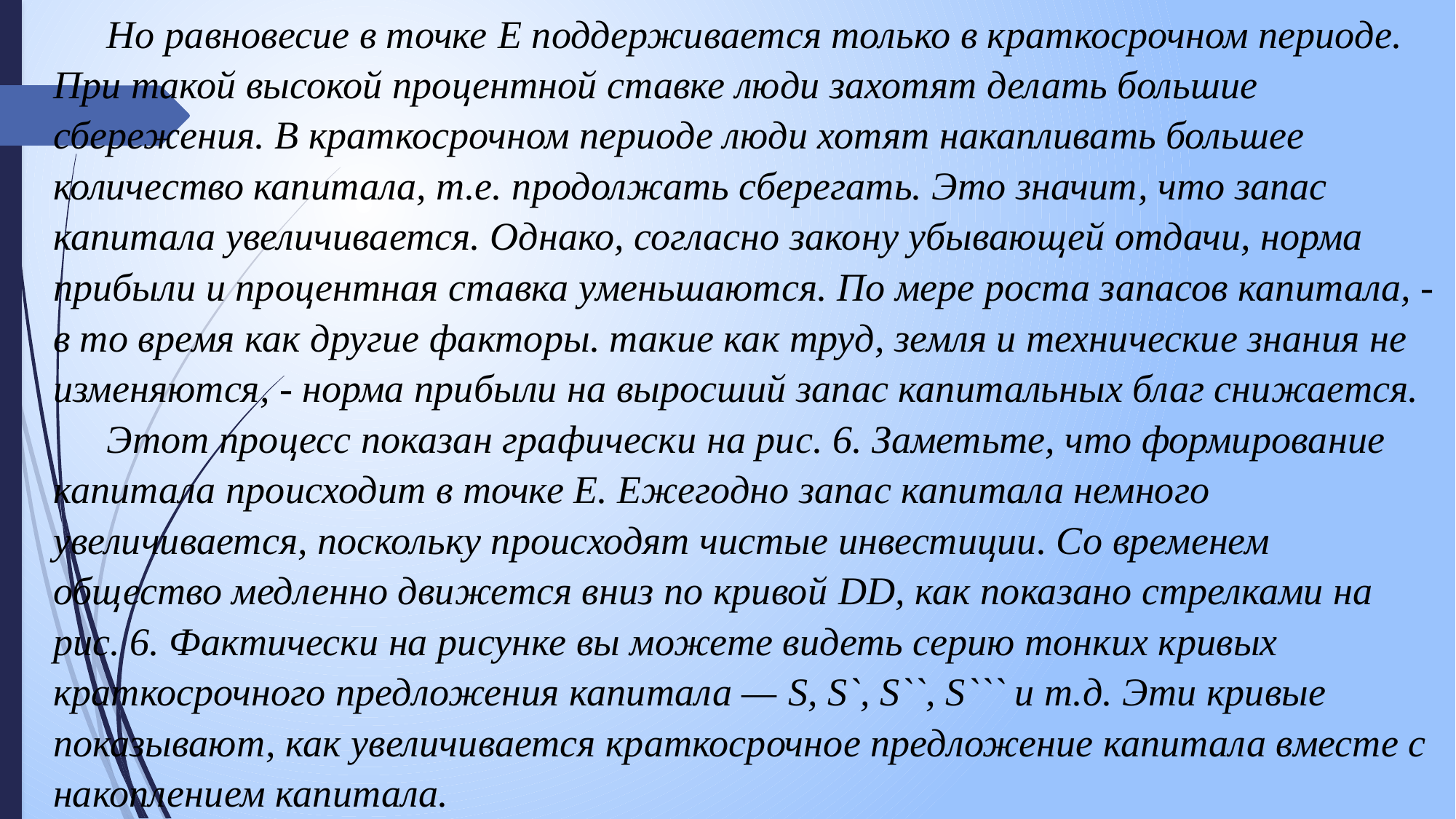

Но равновесие в точке E поддерживается только в краткосрочном периоде. При такой высокой процентной ставке люди захотят делать большие сбережения. В краткосрочном периоде люди хотят накапливать большее количество капитала, т.е. продолжать сберегать. Это значит, что запас капитала увеличивается. Однако, согласно закону убывающей отдачи, норма прибыли и процентная ставка уменьшаются. По мере роста запасов капитала, - в то время как другие факторы. такие как труд, земля и технические знания не изменяются, - норма прибыли на выросший запас капитальных благ снижается.
Этот процесс показан графически на рис. 6. Заметьте, что формирование капитала происходит в точке Е. Ежегодно запас капитала немного увеличивается, поскольку происходят чистые инвестиции. Со временем общество медленно движется вниз по кривой DD, как показано стрелками на рис. 6. Фактически на рисунке вы можете видеть серию тонких кривых краткосрочного предложения капитала — S, S`, S``, S``` и т.д. Эти кривые показывают, как увеличивается краткосрочное предложение капитала вместе с накоплением капитала.